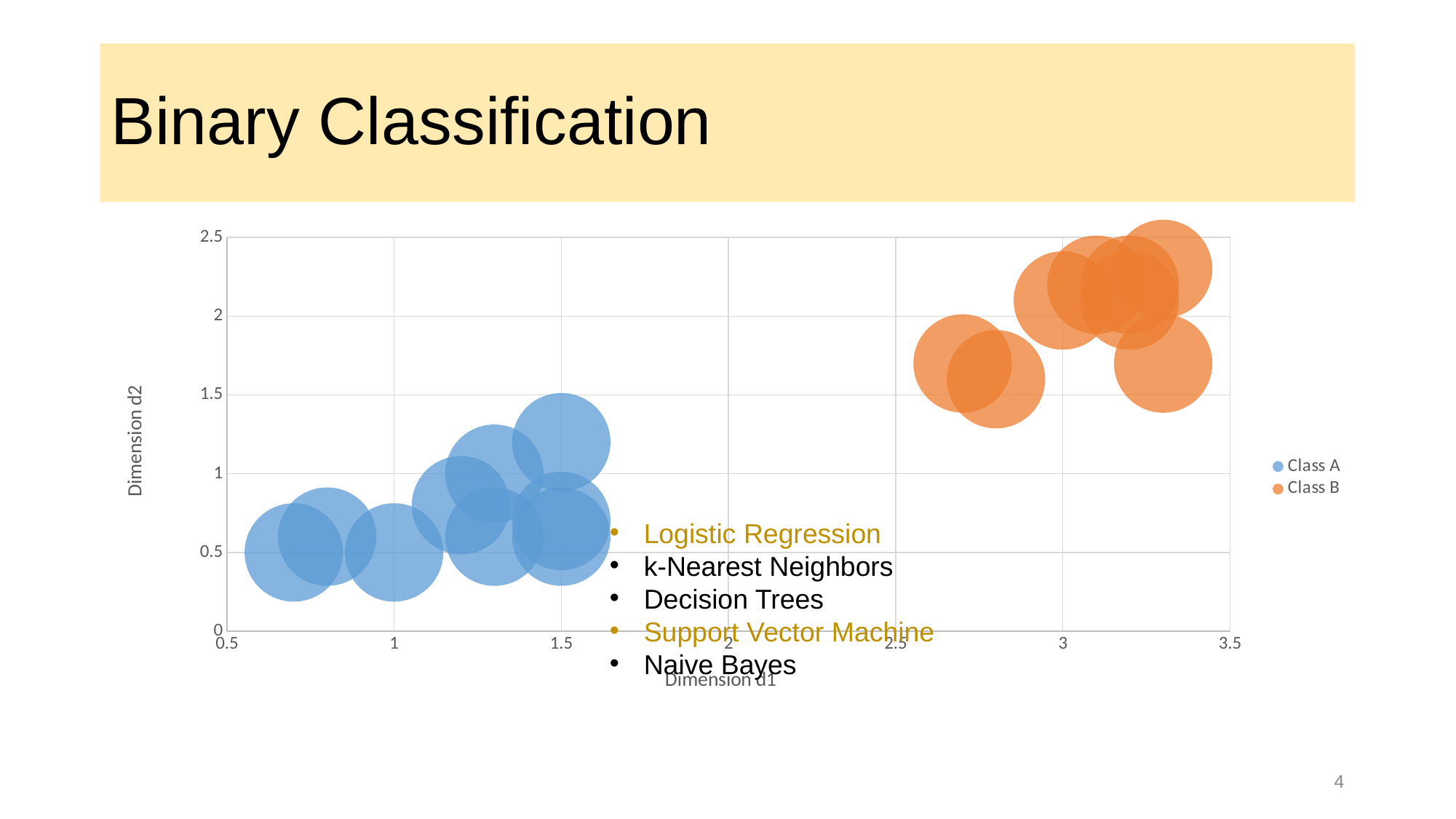

# Binary Classification

### Chart

| Category |  |  |
|---|---|---|
Logistic Regression
k-Nearest Neighbors
Decision Trees
Support Vector Machine
Naive Bayes

4